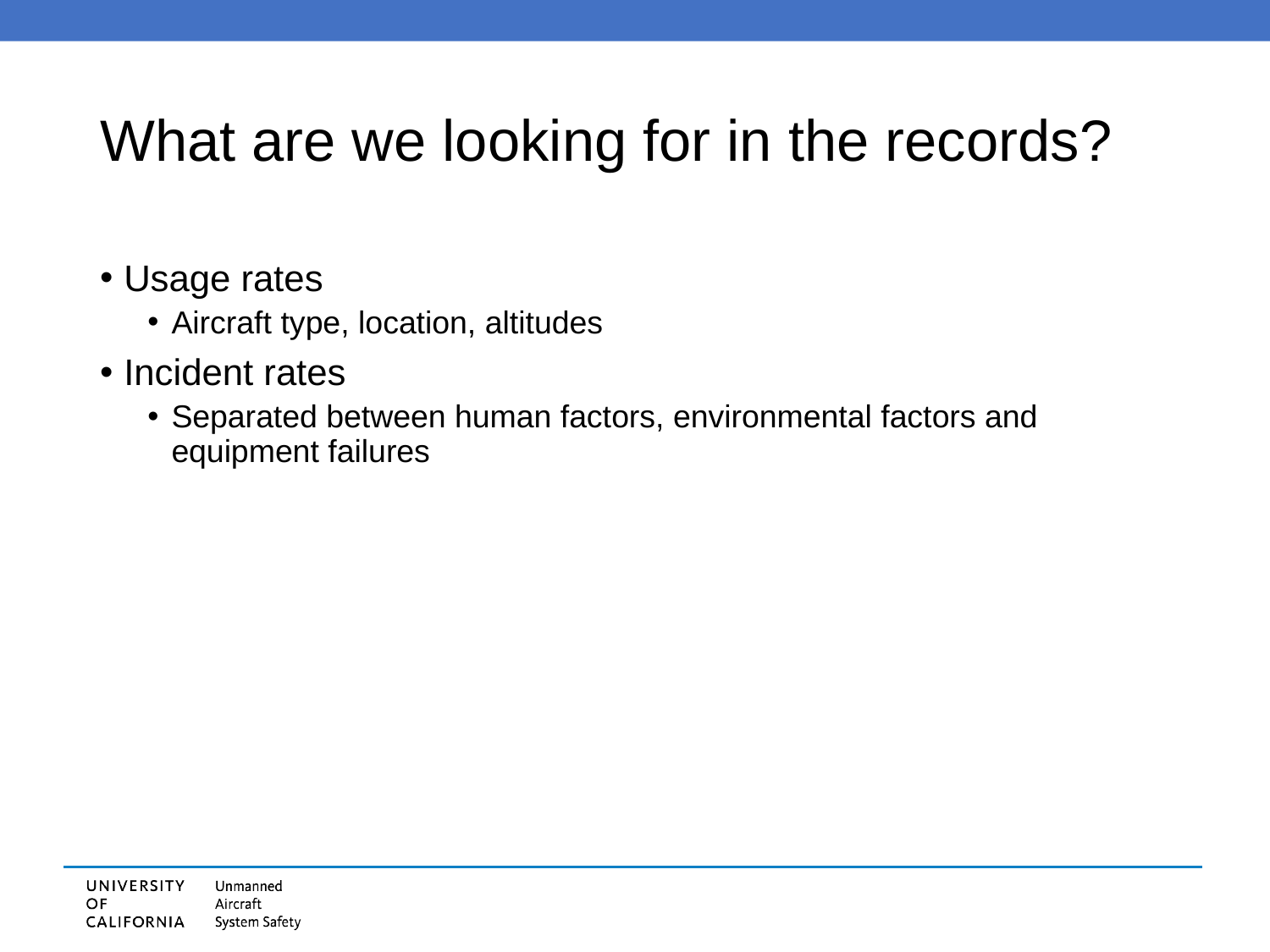

# What are we looking for in the records?
Usage rates
Aircraft type, location, altitudes
Incident rates
Separated between human factors, environmental factors and equipment failures